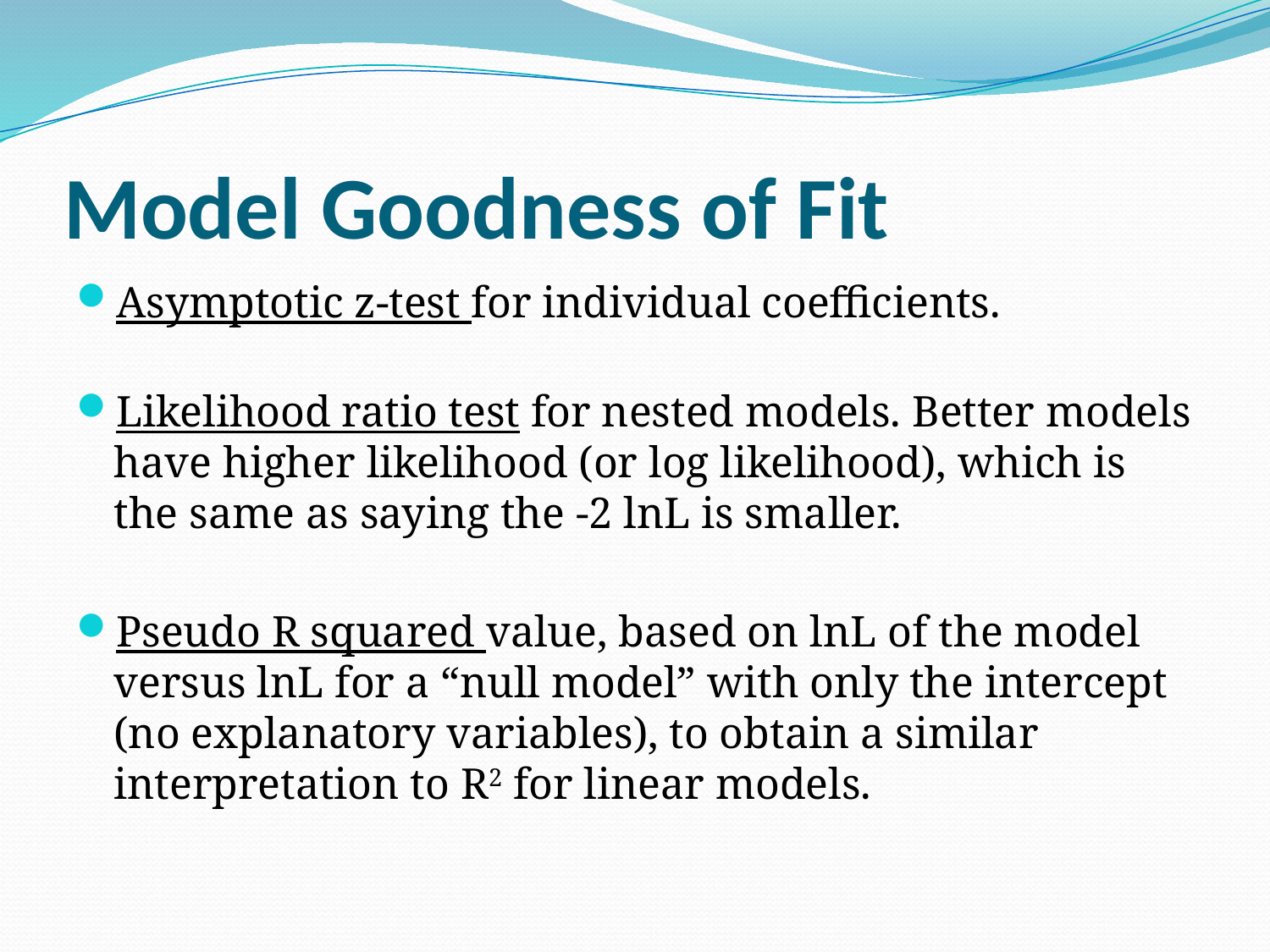

# Model Goodness of Fit
Asymptotic z-test for individual coefficients.
Likelihood ratio test for nested models. Better models have higher likelihood (or log likelihood), which is the same as saying the -2 lnL is smaller.

Pseudo R squared value, based on lnL of the model versus lnL for a “null model” with only the intercept (no explanatory variables), to obtain a similar interpretation to R2 for linear models.